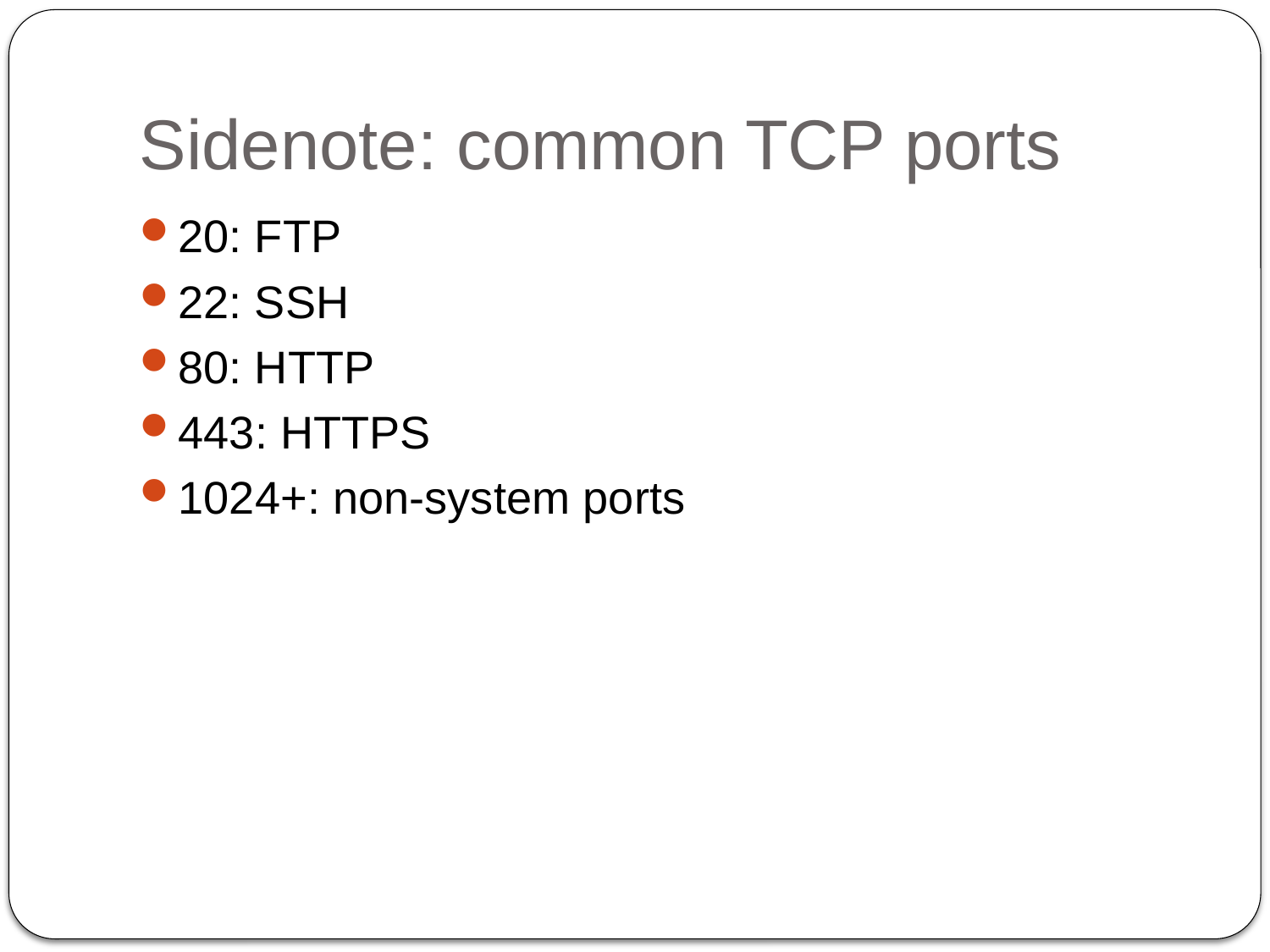

# Sidenote: common TCP ports
20: FTP
22: SSH
80: HTTP
443: HTTPS
1024+: non-system ports